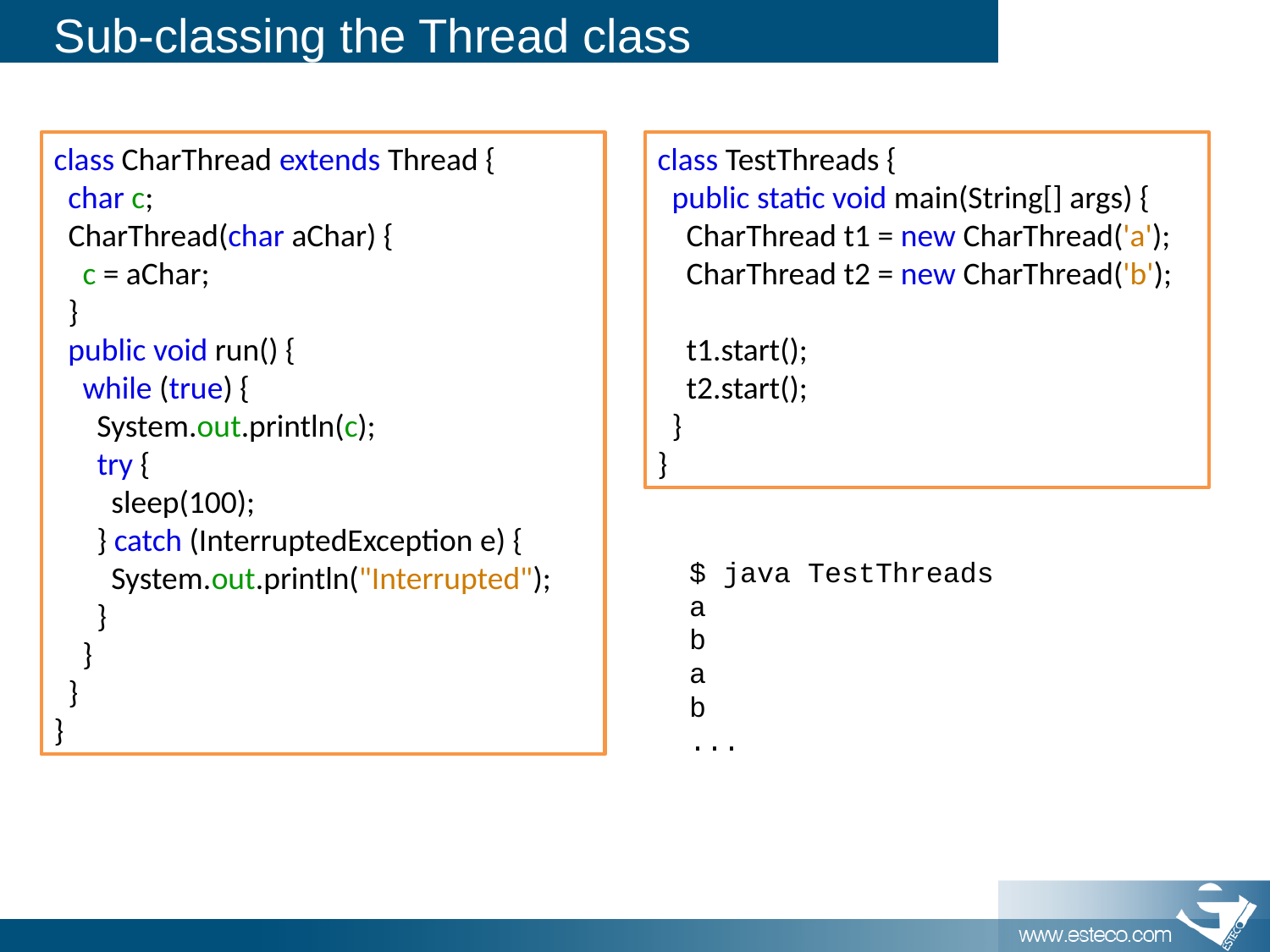

# Sub-classing the Thread class
class CharThread extends Thread {
  char c;
  CharThread(char aChar) {
    c = aChar;
  }
  public void run() {
    while (true) {
      System.out.println(c);
      try {
        sleep(100);
      } catch (InterruptedException e) {
        System.out.println("Interrupted");
      }
    }
  }
}
class TestThreads {
  public static void main(String[] args) {
    CharThread t1 = new CharThread('a');
    CharThread t2 = new CharThread('b');
    t1.start();
    t2.start();
  }
}
$ java TestThreads
a
b
a
b
...